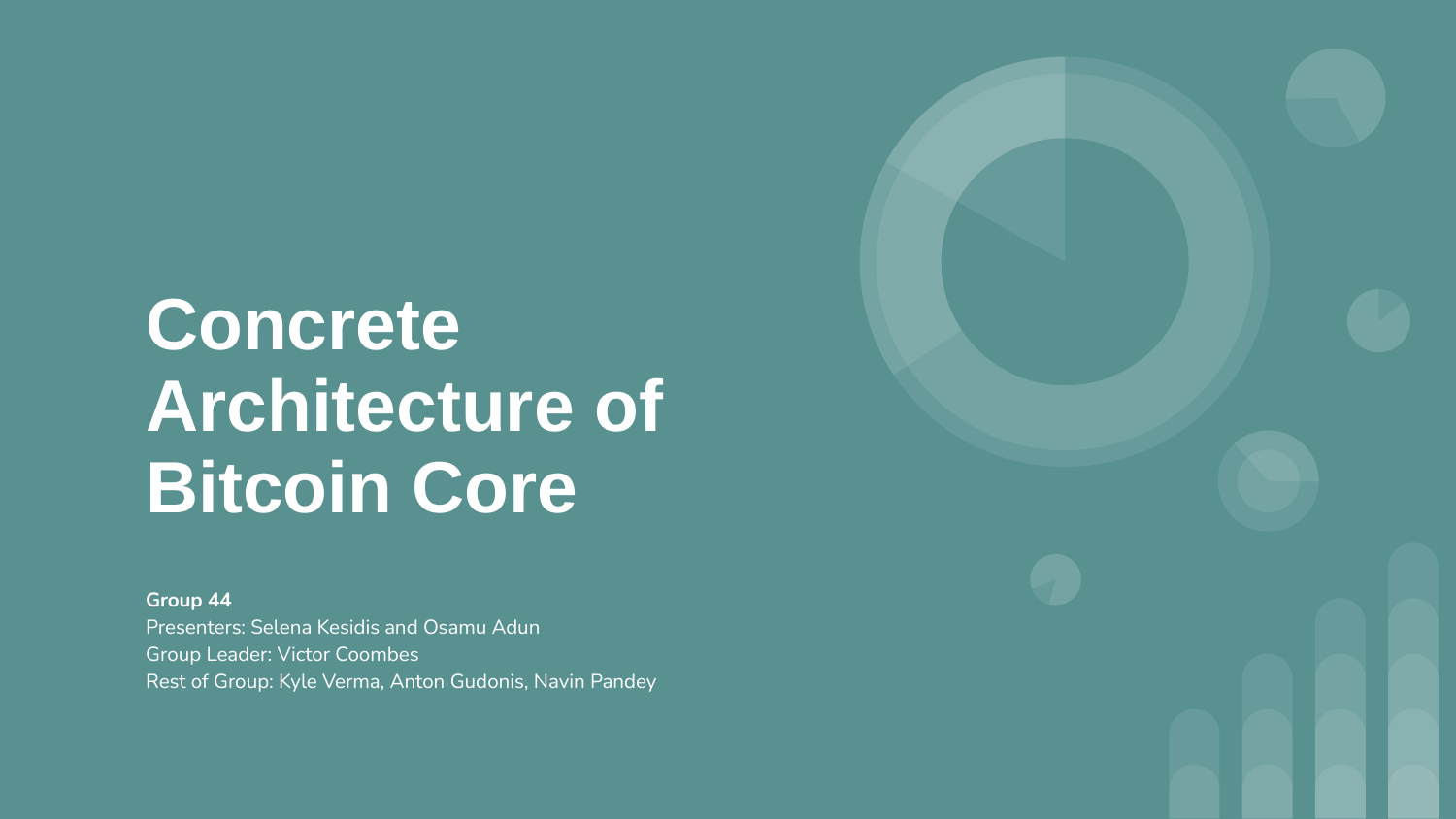

# Concrete Architecture of Bitcoin Core
Group 44
Presenters: Selena Kesidis and Osamu Adun
Group Leader: Victor Coombes
Rest of Group: Kyle Verma, Anton Gudonis, Navin Pandey